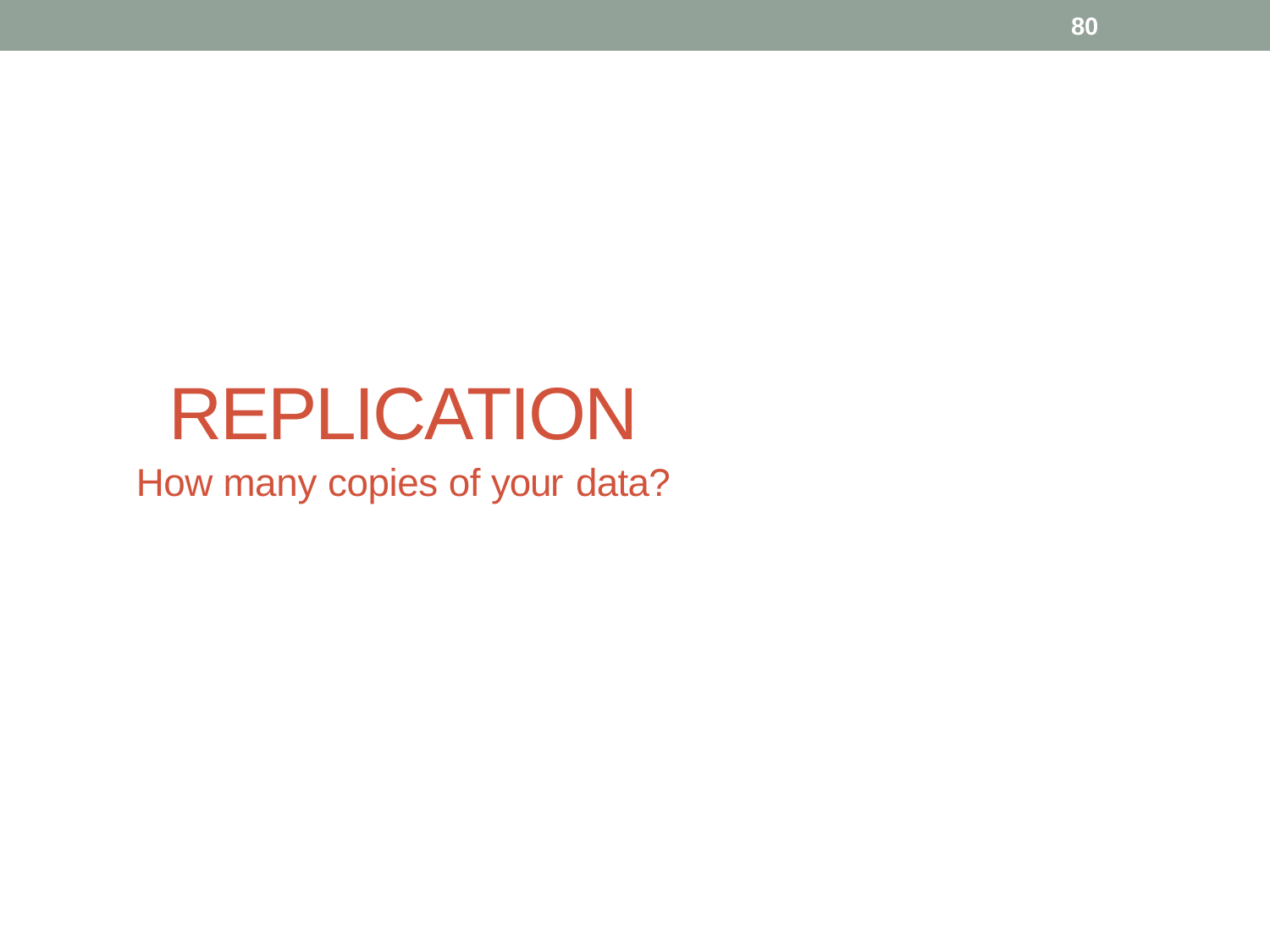

80
# REPLICATION
How many copies of your data?